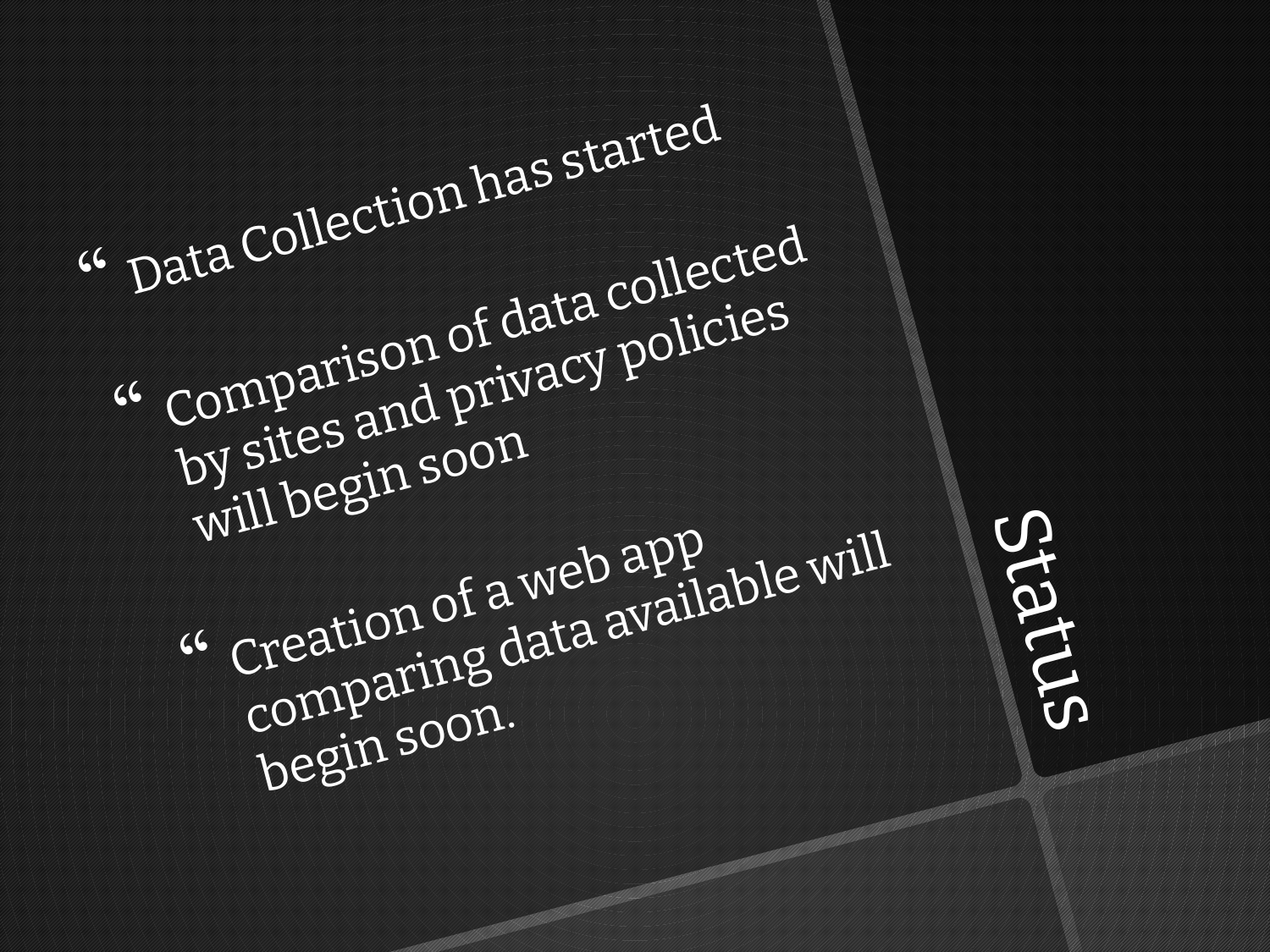

# Status
Data Collection has started
Comparison of data collected by sites and privacy policies will begin soon
Creation of a web app comparing data available will begin soon.